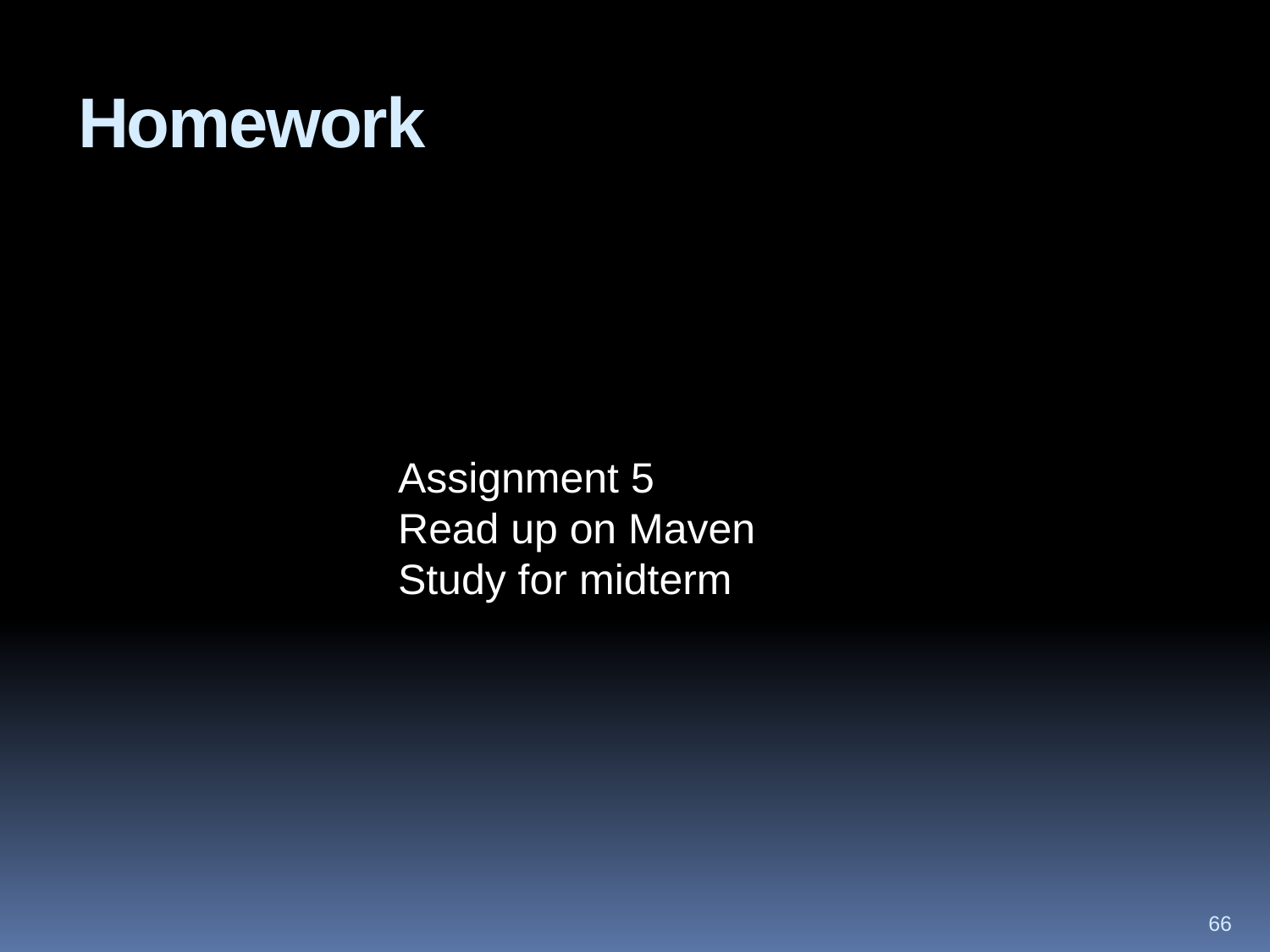

# Homework
Assignment 5
Read up on Maven
Study for midterm
66